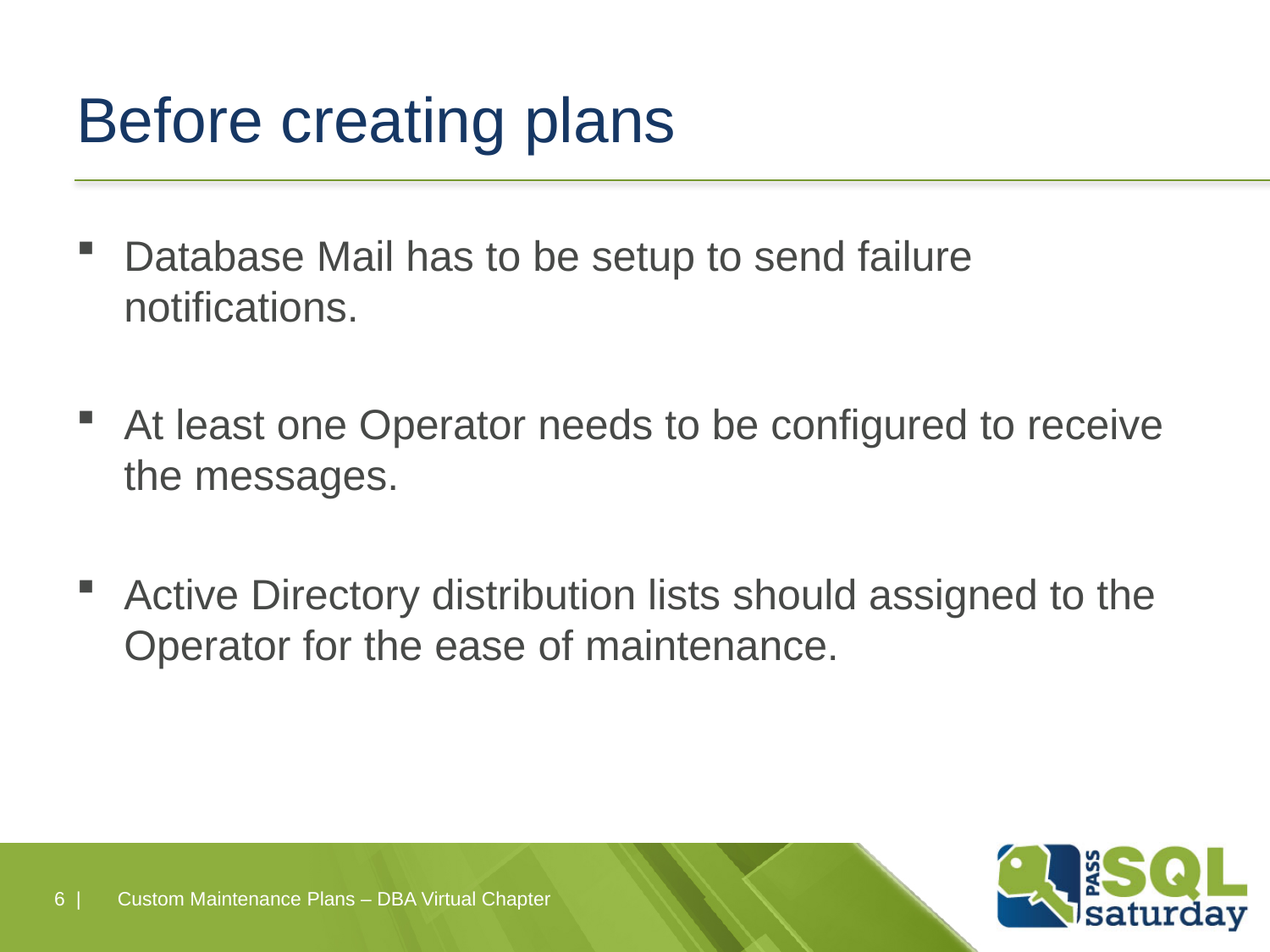

# Before creating plans
Database Mail has to be setup to send failure notifications.

At least one Operator needs to be configured to receive the messages.

Active Directory distribution lists should assigned to the Operator for the ease of maintenance.
6  |
Custom Maintenance Plans – DBA Virtual Chapter